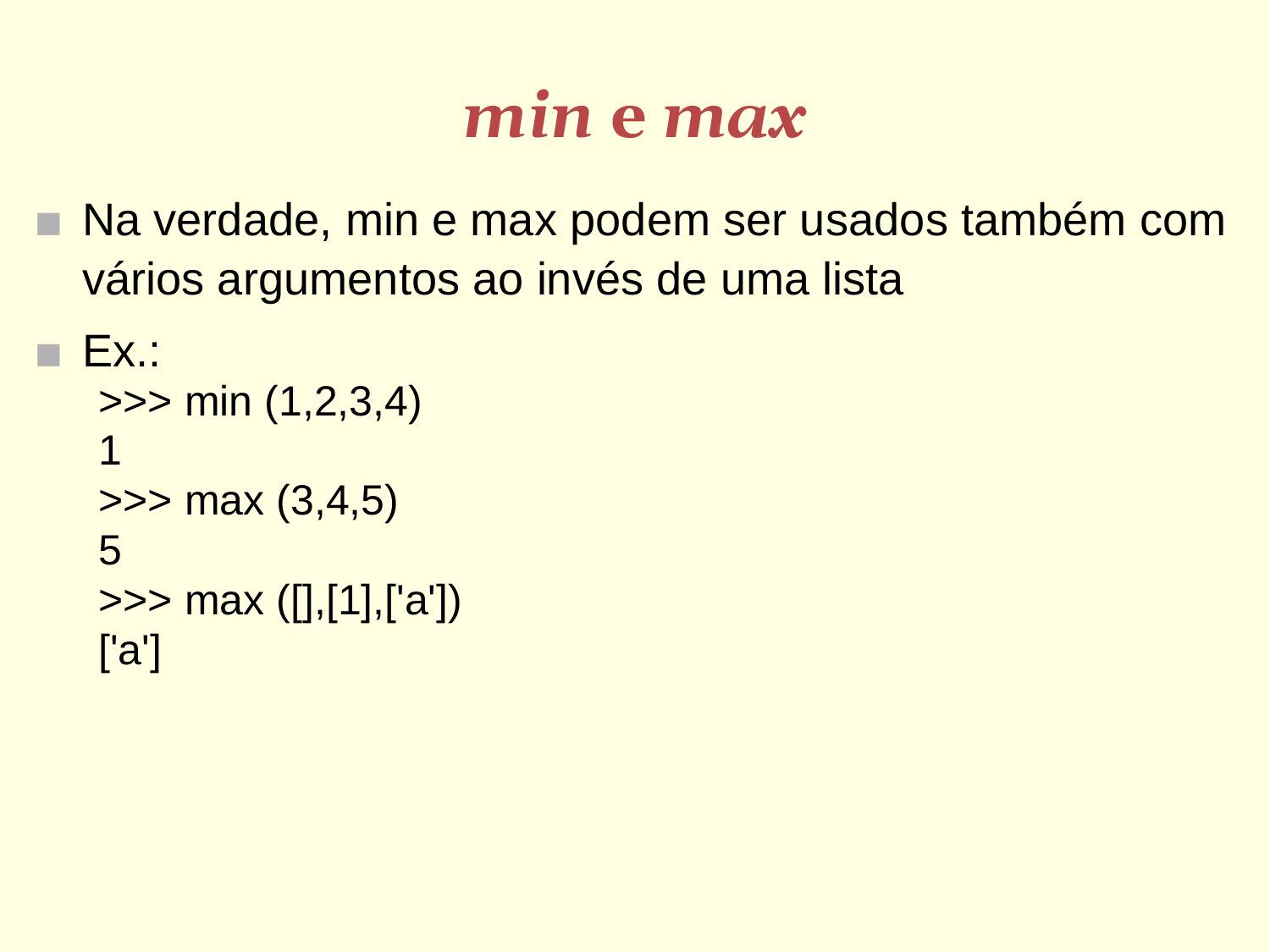

# min e max
Na verdade, min e max podem ser usados também com vários argumentos ao invés de uma lista
Ex.:
>>> min (1,2,3,4)‏
1
>>> max (3,4,5)‏
5
>>> max ([],[1],['a'])‏
['a']